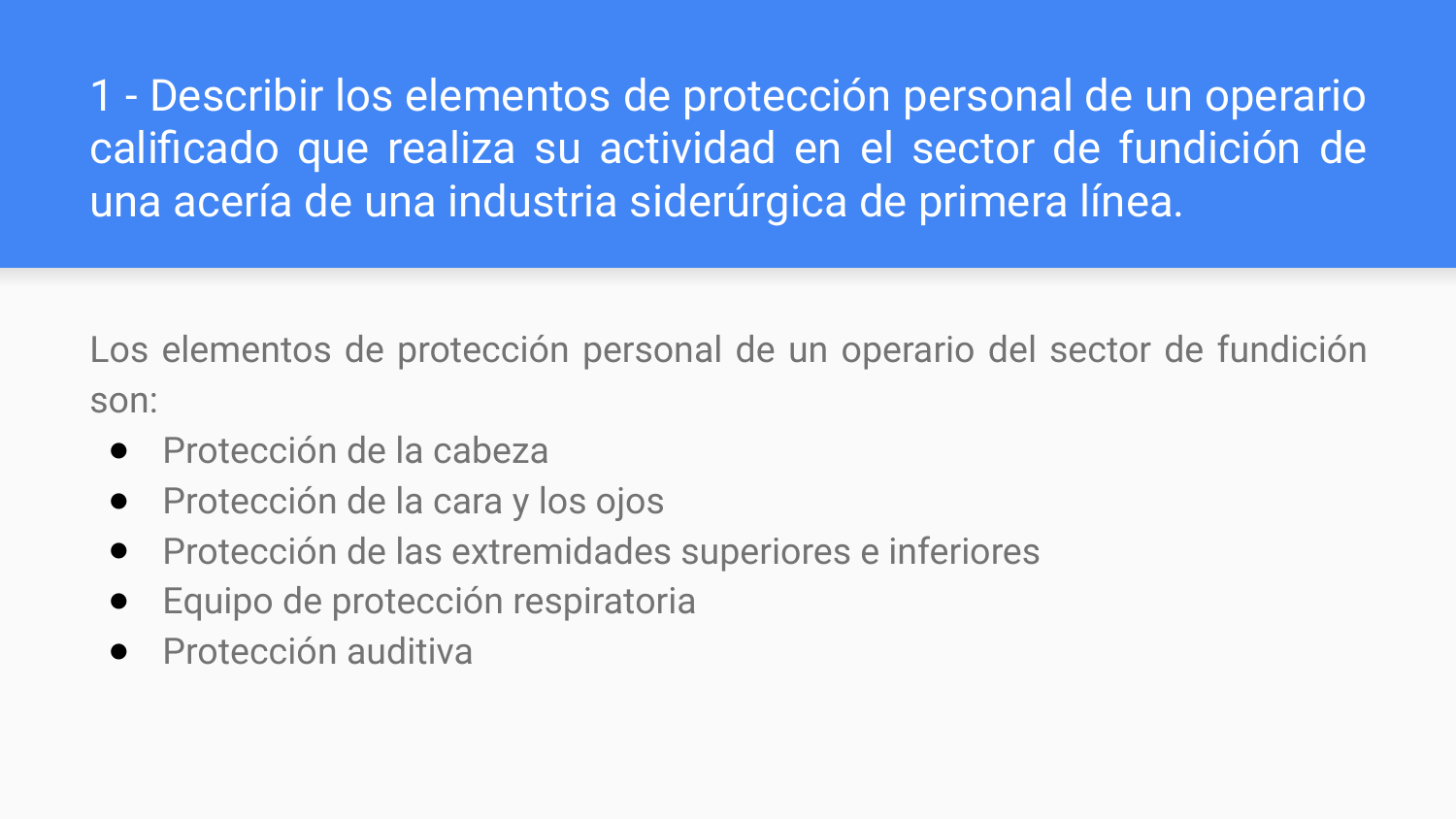

# 1 - Describir los elementos de protección personal de un operario calificado que realiza su actividad en el sector de fundición de una acería de una industria siderúrgica de primera línea.
Los elementos de protección personal de un operario del sector de fundición son:
Protección de la cabeza
Protección de la cara y los ojos
Protección de las extremidades superiores e inferiores
Equipo de protección respiratoria
Protección auditiva